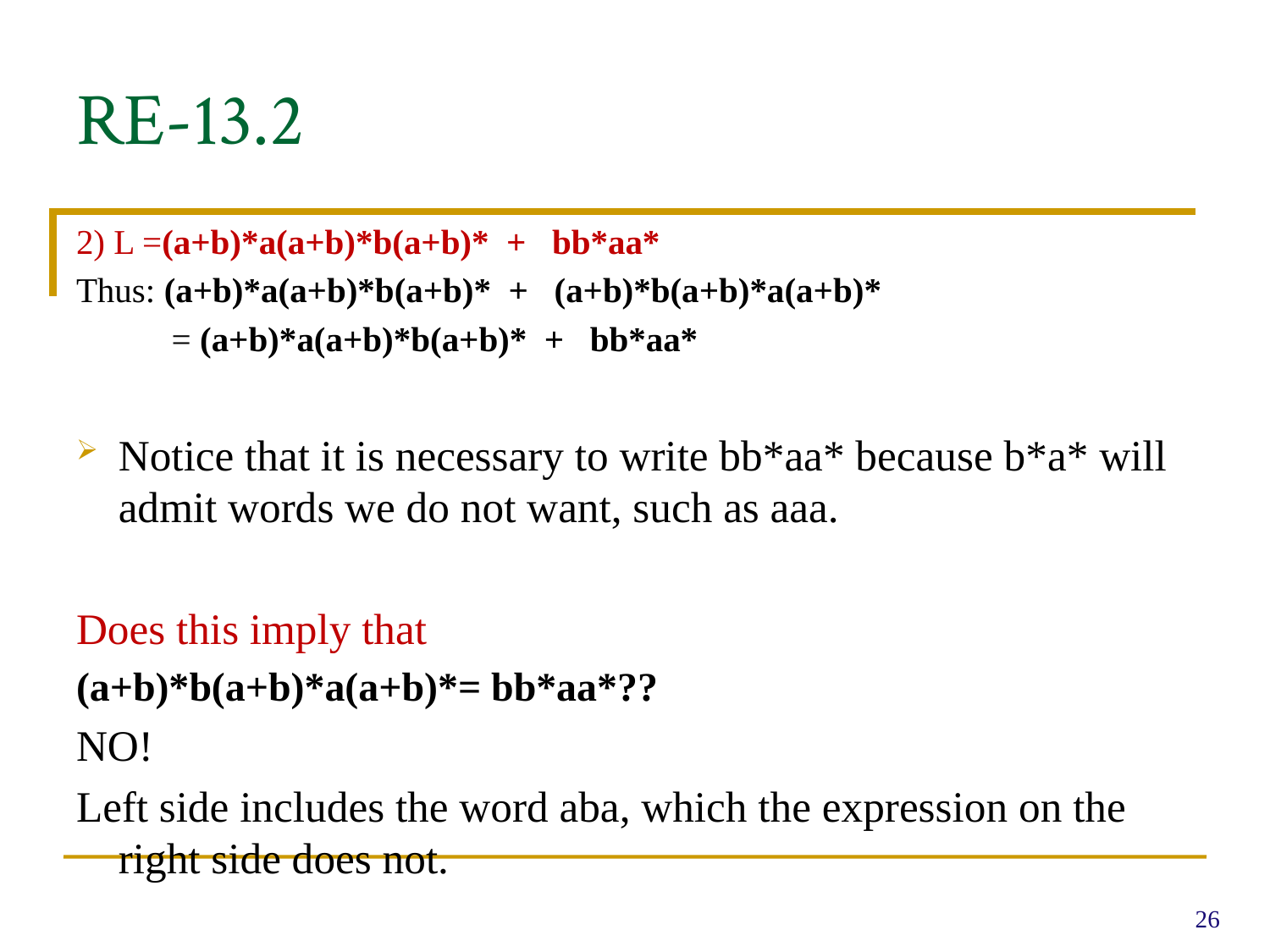

# RE-13.2
2) L =(a+b)*a(a+b)*b(a+b)*  +   bb*aa*
Thus: (a+b)*a(a+b)*b(a+b)*  +   (a+b)*b(a+b)*a(a+b)*
           = (a+b)*a(a+b)*b(a+b)*  +   bb*aa*

Notice that it is necessary to write bb*aa* because b*a* will admit words we do not want, such as aaa.

Does this imply that
(a+b)*b(a+b)*a(a+b)*= bb*aa*??
NO!
Left side includes the word aba, which the expression on the right side does not.

26